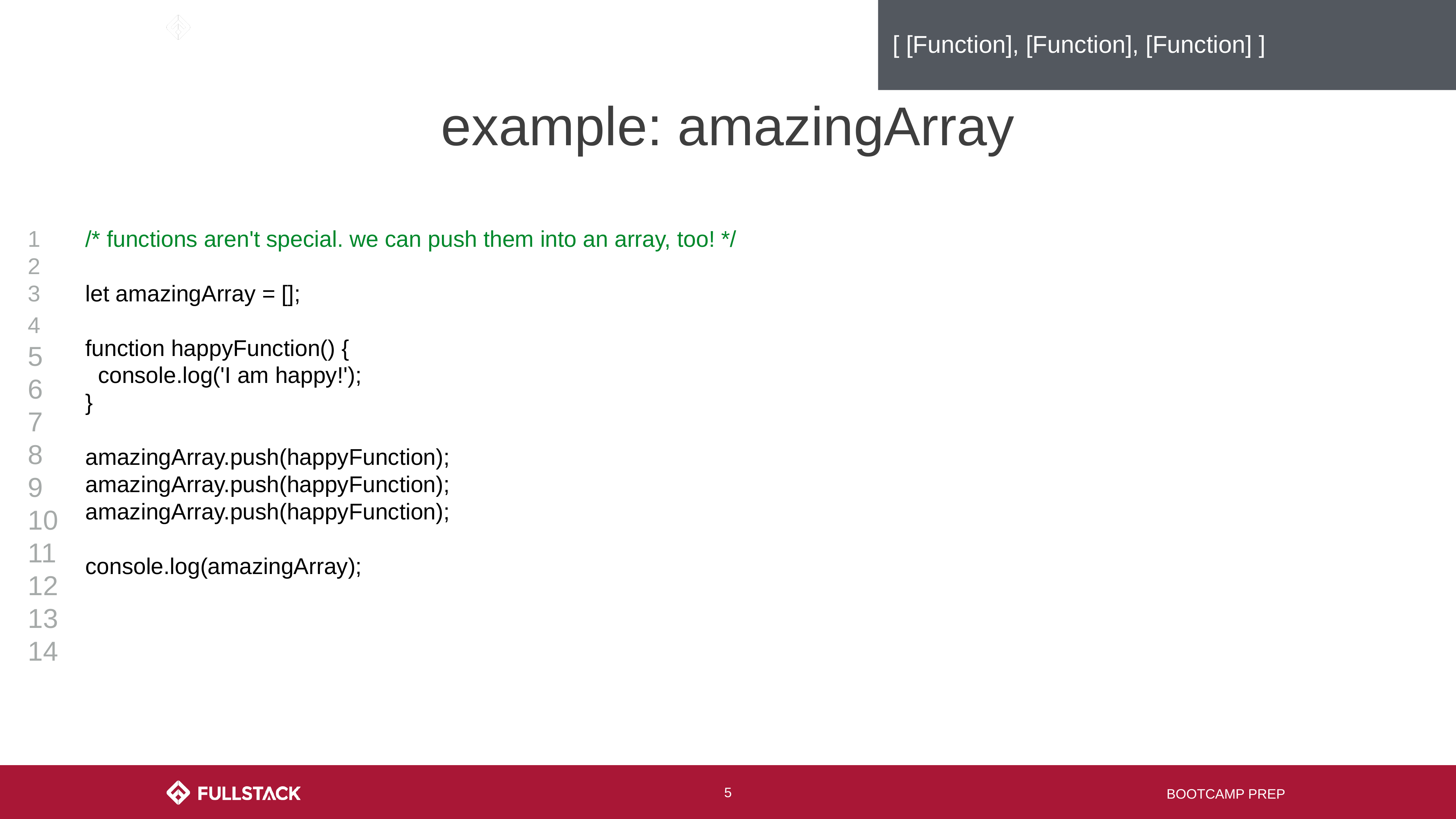

[ [Function], [Function], [Function] ]
# example: amazingArray
1
2
3
4
5
6
7
8
9
10
11
12
13
14

/* functions aren't special. we can push them into an array, too! */
let amazingArray = [];
function happyFunction() {
  console.log('I am happy!');
}
amazingArray.push(happyFunction);
amazingArray.push(happyFunction);
amazingArray.push(happyFunction);
console.log(amazingArray);
5
BOOTCAMP PREP